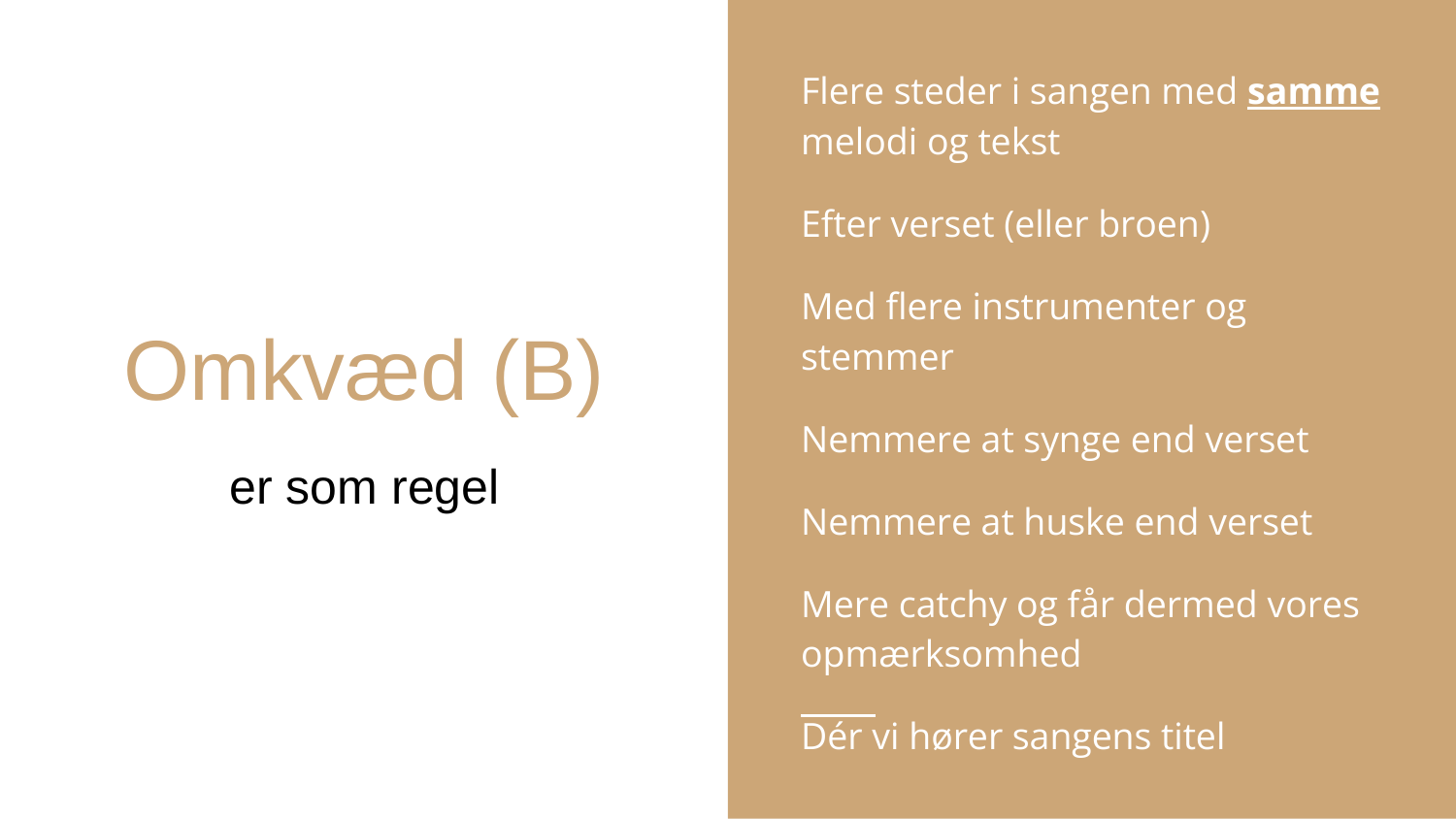

Flere steder i sangen med samme melodi og tekst
Efter verset (eller broen)
Med flere instrumenter og stemmer
Nemmere at synge end verset
Nemmere at huske end verset
Mere catchy og får dermed vores opmærksomhed
Dér vi hører sangens titel
# Omkvæd (B)
er som regel